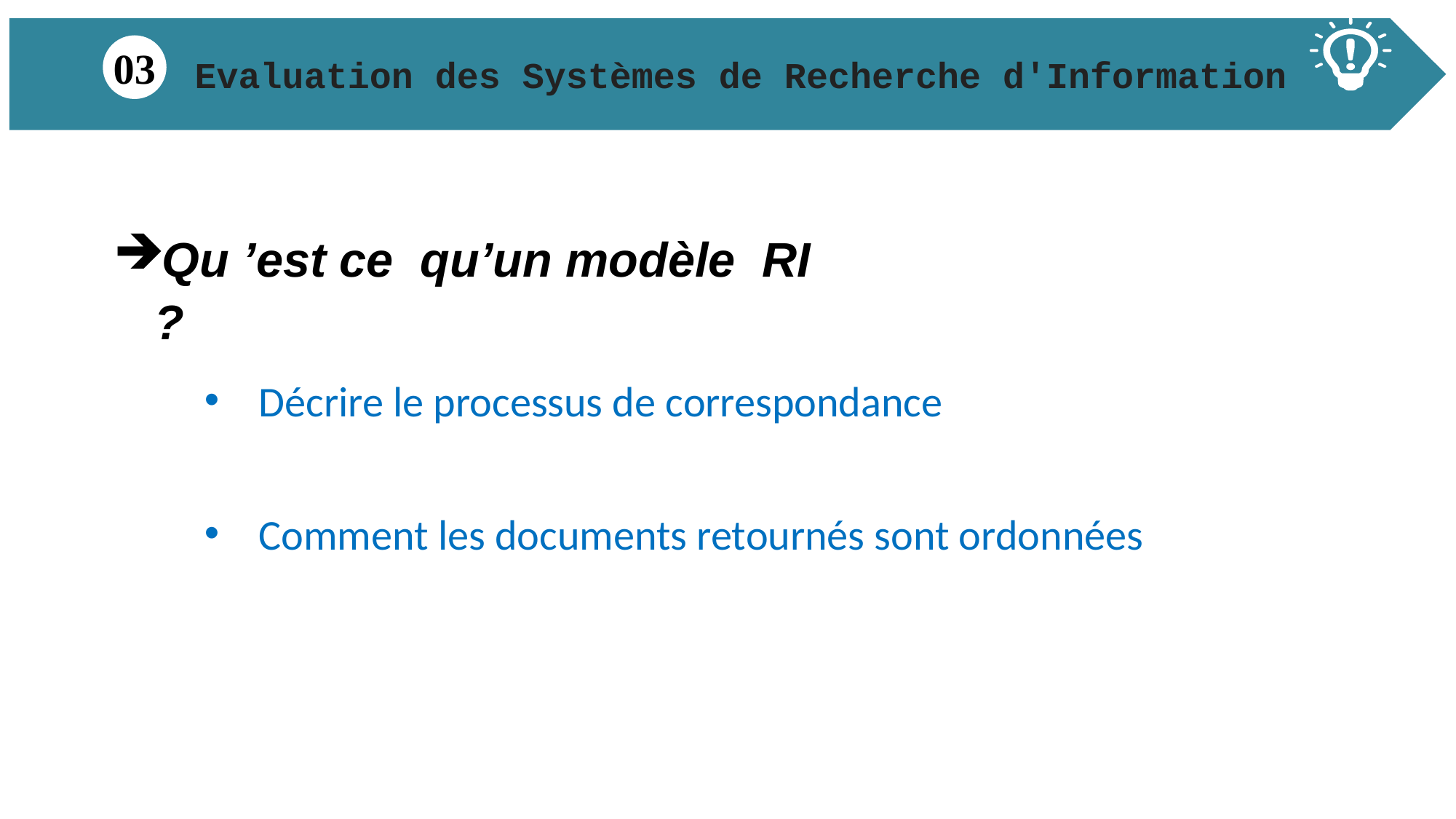

Evaluation des Systèmes de Recherche d'Information
03
Qu ’est ce  qu’un modèle  RI ?
Décrire le processus de correspondance

Comment les documents retournés sont ordonnées